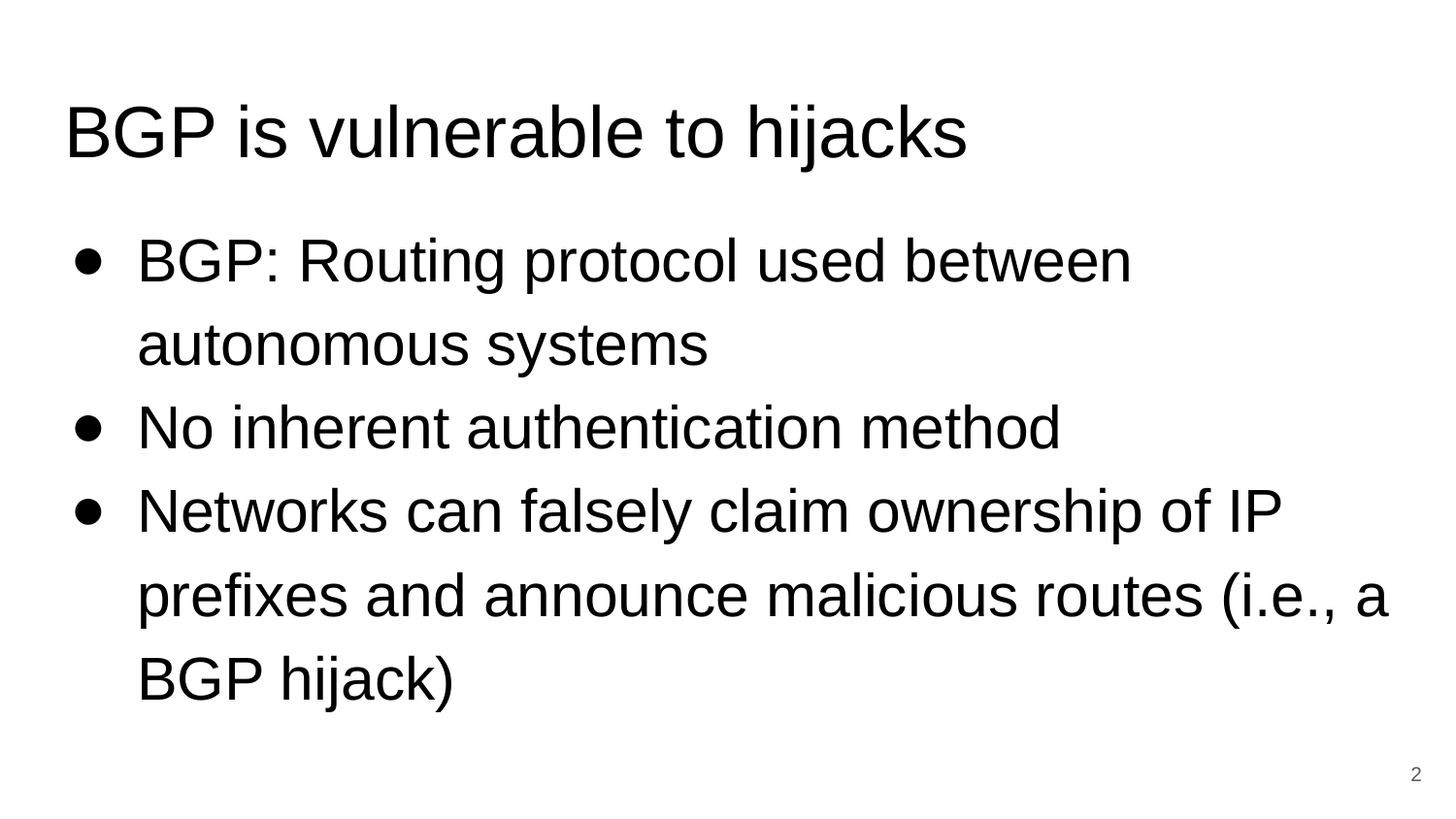

# BGP is vulnerable to hijacks
BGP: Routing protocol used between autonomous systems
No inherent authentication method
Networks can falsely claim ownership of IP prefixes and announce malicious routes (i.e., a BGP hijack)
2